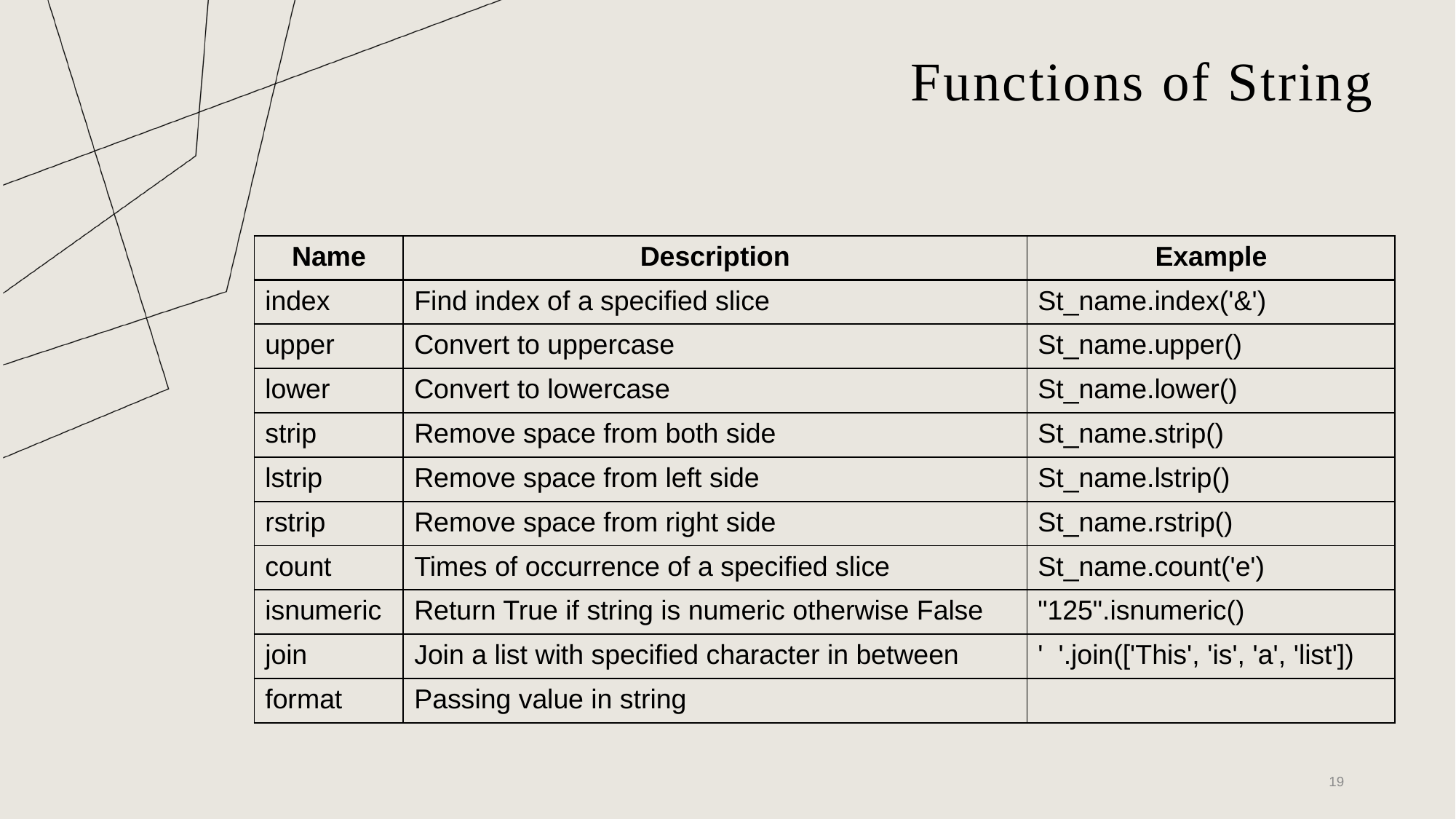

# Functions of String
| Name | Description | Example |
| --- | --- | --- |
| index | Find index of a specified slice | St\_name.index('&') |
| upper | Convert to uppercase | St\_name.upper() |
| lower | Convert to lowercase | St\_name.lower() |
| strip | Remove space from both side | St\_name.strip() |
| lstrip | Remove space from left side | St\_name.lstrip() |
| rstrip | Remove space from right side | St\_name.rstrip() |
| count | Times of occurrence of a specified slice | St\_name.count('e') |
| isnumeric | Return True if string is numeric otherwise False | "125".isnumeric() |
| join | Join a list with specified character in between | ' '.join(['This', 'is', 'a', 'list']) |
| format | Passing value in string |  |
19